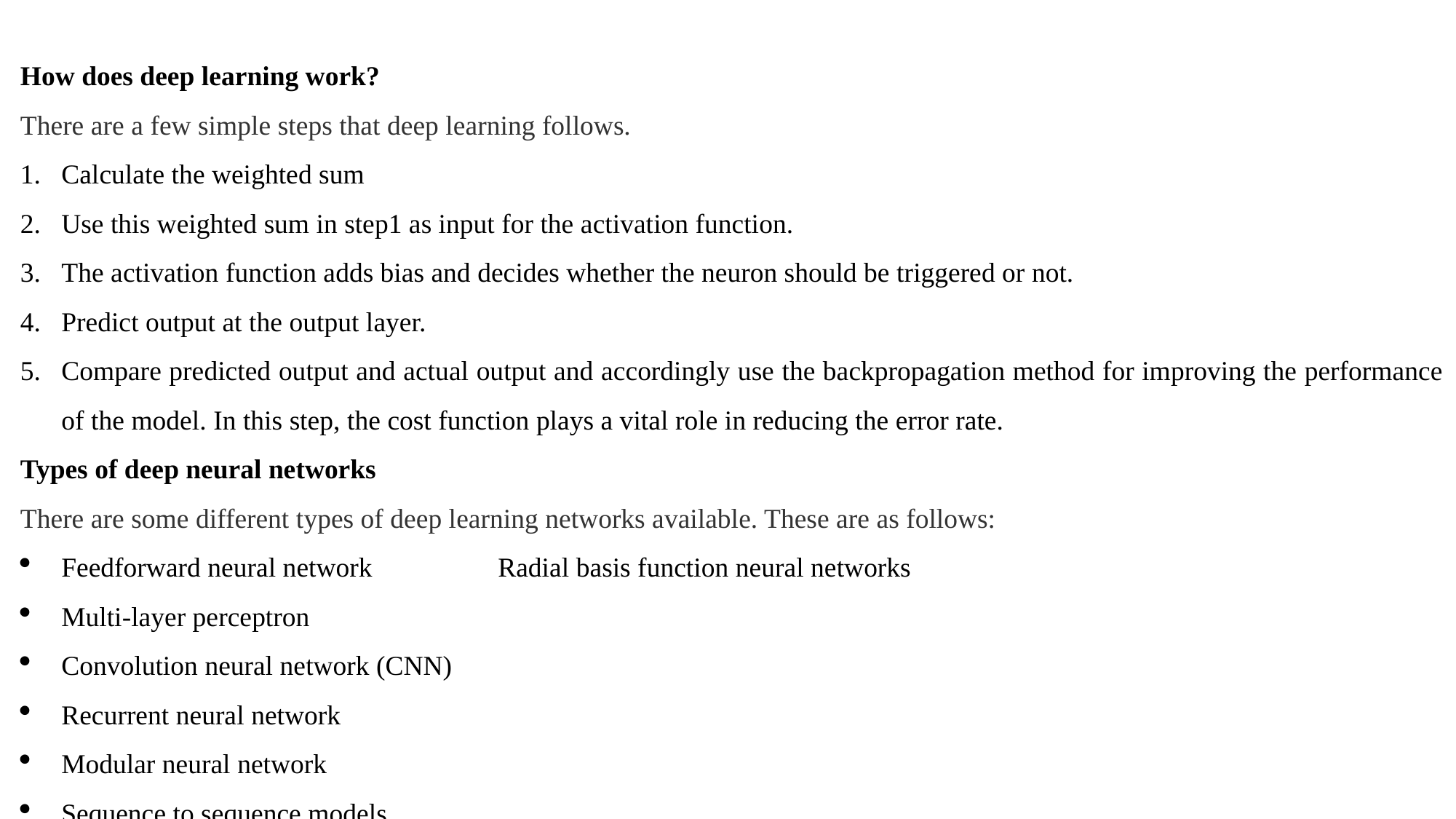

How does deep learning work?
There are a few simple steps that deep learning follows.
Calculate the weighted sum
Use this weighted sum in step1 as input for the activation function.
The activation function adds bias and decides whether the neuron should be triggered or not.
Predict output at the output layer.
Compare predicted output and actual output and accordingly use the backpropagation method for improving the performance of the model. In this step, the cost function plays a vital role in reducing the error rate.
Types of deep neural networks
There are some different types of deep learning networks available. These are as follows:
Feedforward neural network 		Radial basis function neural networks
Multi-layer perceptron
Convolution neural network (CNN)
Recurrent neural network
Modular neural network
Sequence to sequence models